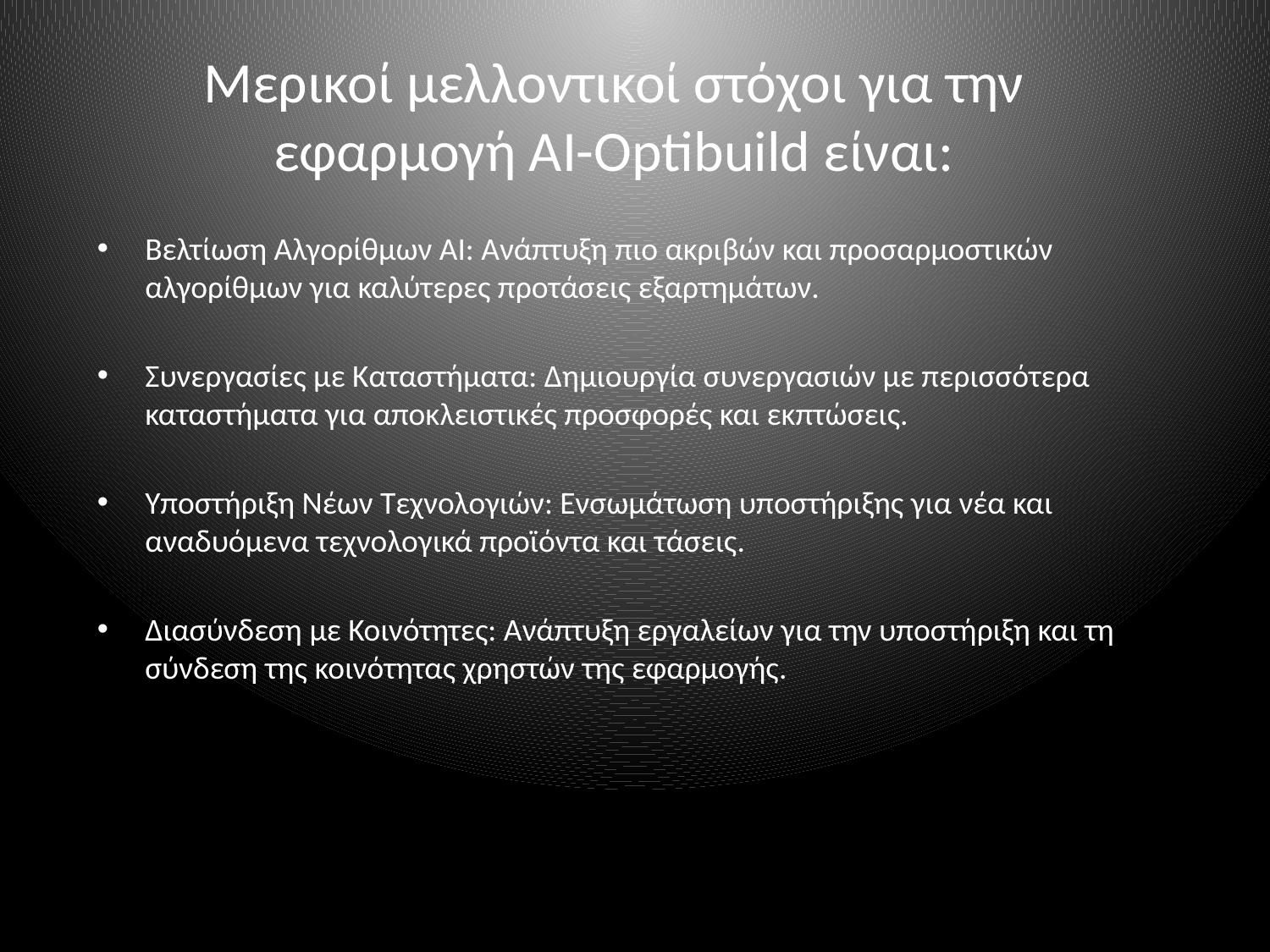

# Μερικοί μελλοντικοί στόχοι για την εφαρμογή AI-Optibuild είναι:
Βελτίωση Αλγορίθμων AI: Ανάπτυξη πιο ακριβών και προσαρμοστικών αλγορίθμων για καλύτερες προτάσεις εξαρτημάτων.

Συνεργασίες με Καταστήματα: Δημιουργία συνεργασιών με περισσότερα καταστήματα για αποκλειστικές προσφορές και εκπτώσεις.

Υποστήριξη Νέων Τεχνολογιών: Ενσωμάτωση υποστήριξης για νέα και αναδυόμενα τεχνολογικά προϊόντα και τάσεις.

Διασύνδεση με Κοινότητες: Ανάπτυξη εργαλείων για την υποστήριξη και τη σύνδεση της κοινότητας χρηστών της εφαρμογής.